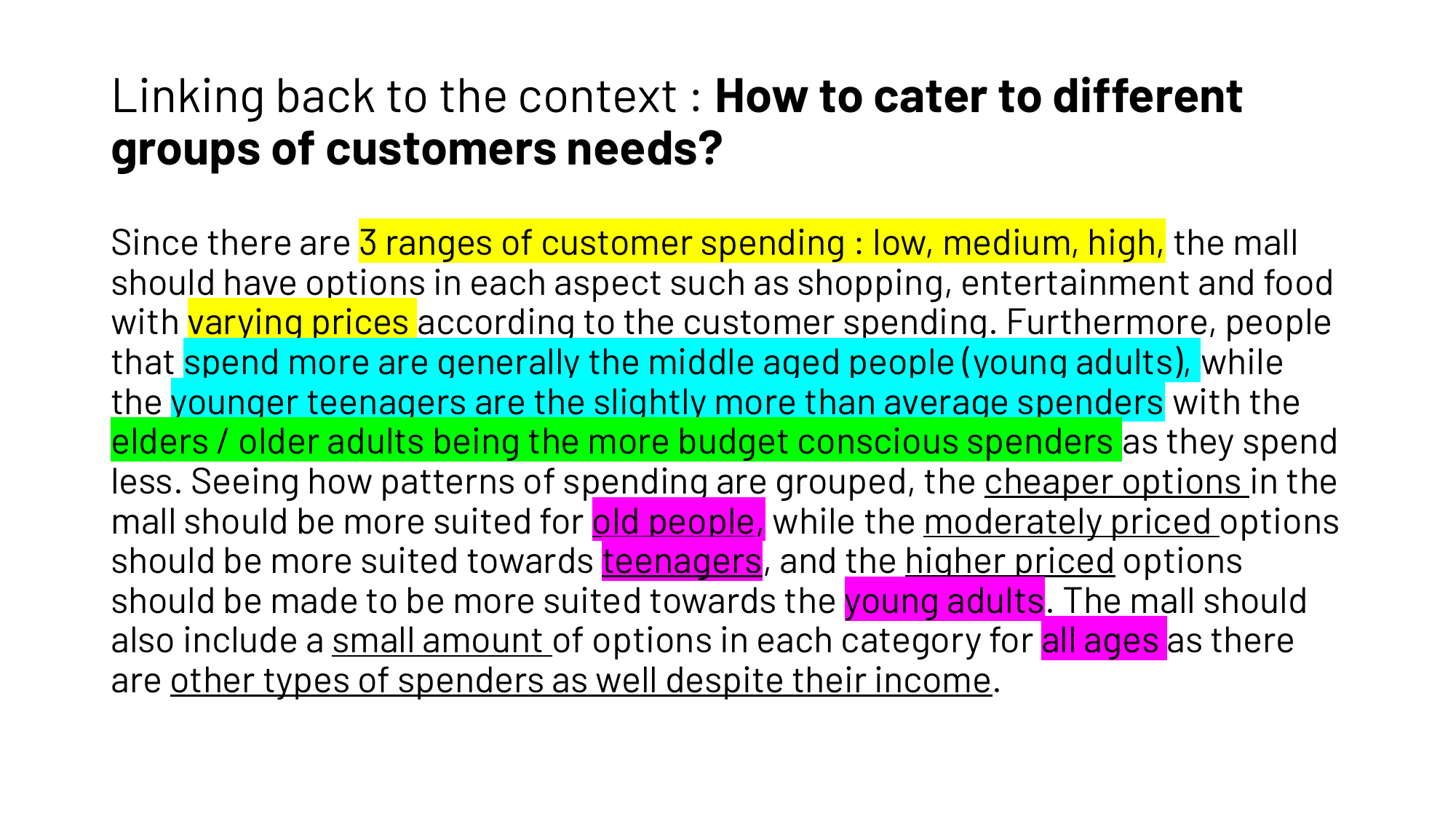

# Linking back to the context : How to cater to different groups of customers needs?
Since there are 3 ranges of customer spending : low, medium, high, the mall should have options in each aspect such as shopping, entertainment and food with varying prices according to the customer spending. Furthermore, people that spend more are generally the middle aged people (young adults), while the younger teenagers are the slightly more than average spenders with the elders / older adults being the more budget conscious spenders as they spend less. Seeing how patterns of spending are grouped, the cheaper options in the mall should be more suited for old people, while the moderately priced options should be more suited towards teenagers, and the higher priced options should be made to be more suited towards the young adults. The mall should also include a small amount of options in each category for all ages as there are other types of spenders as well despite their income.